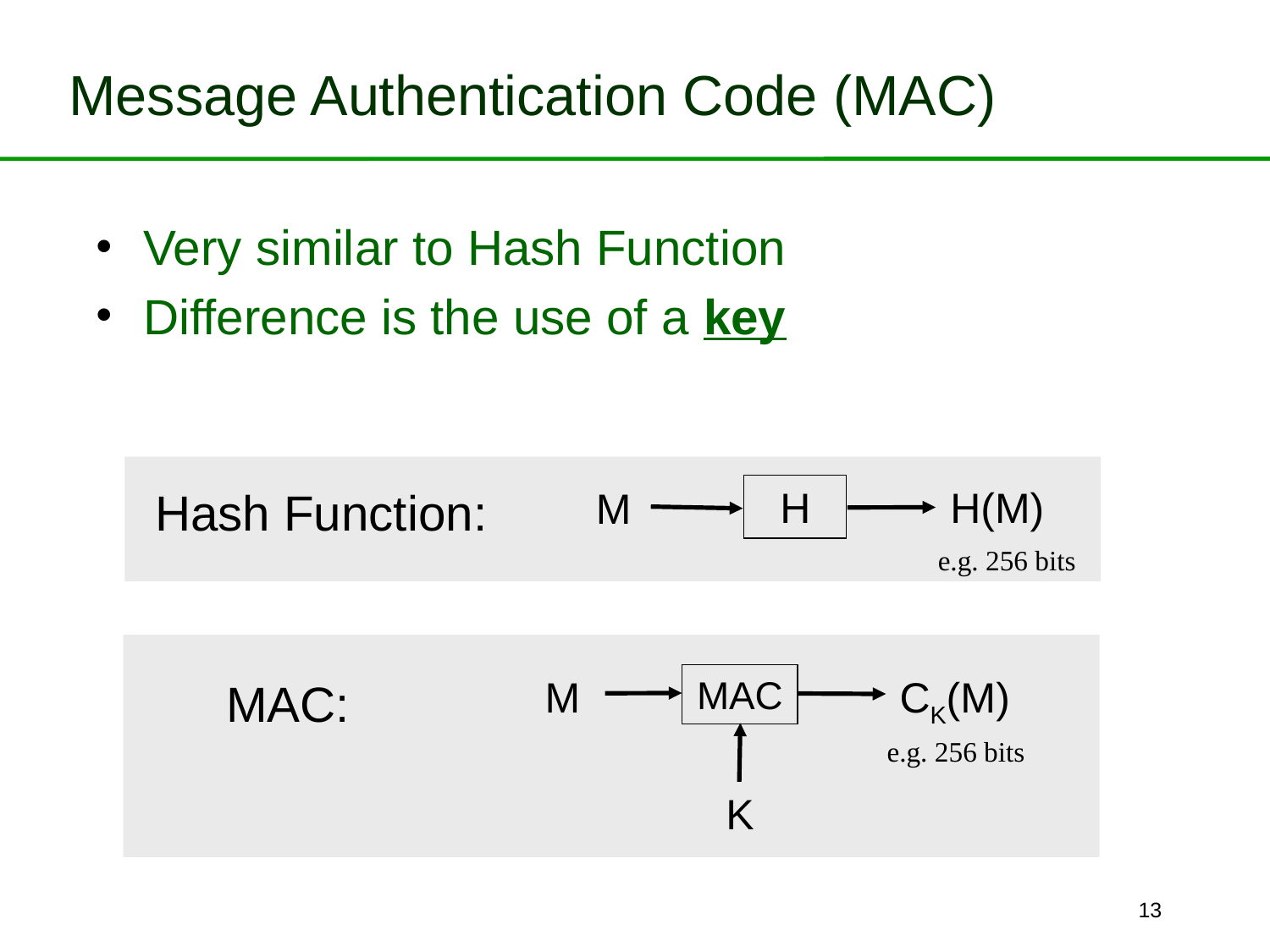

Message Authentication Code (MAC)
Very similar to Hash Function
Difference is the use of a key

Hash Function:
H
H(M)
M

e.g. 256 bits

M
MAC

K
CK(M)
MAC:

e.g. 256 bits
13